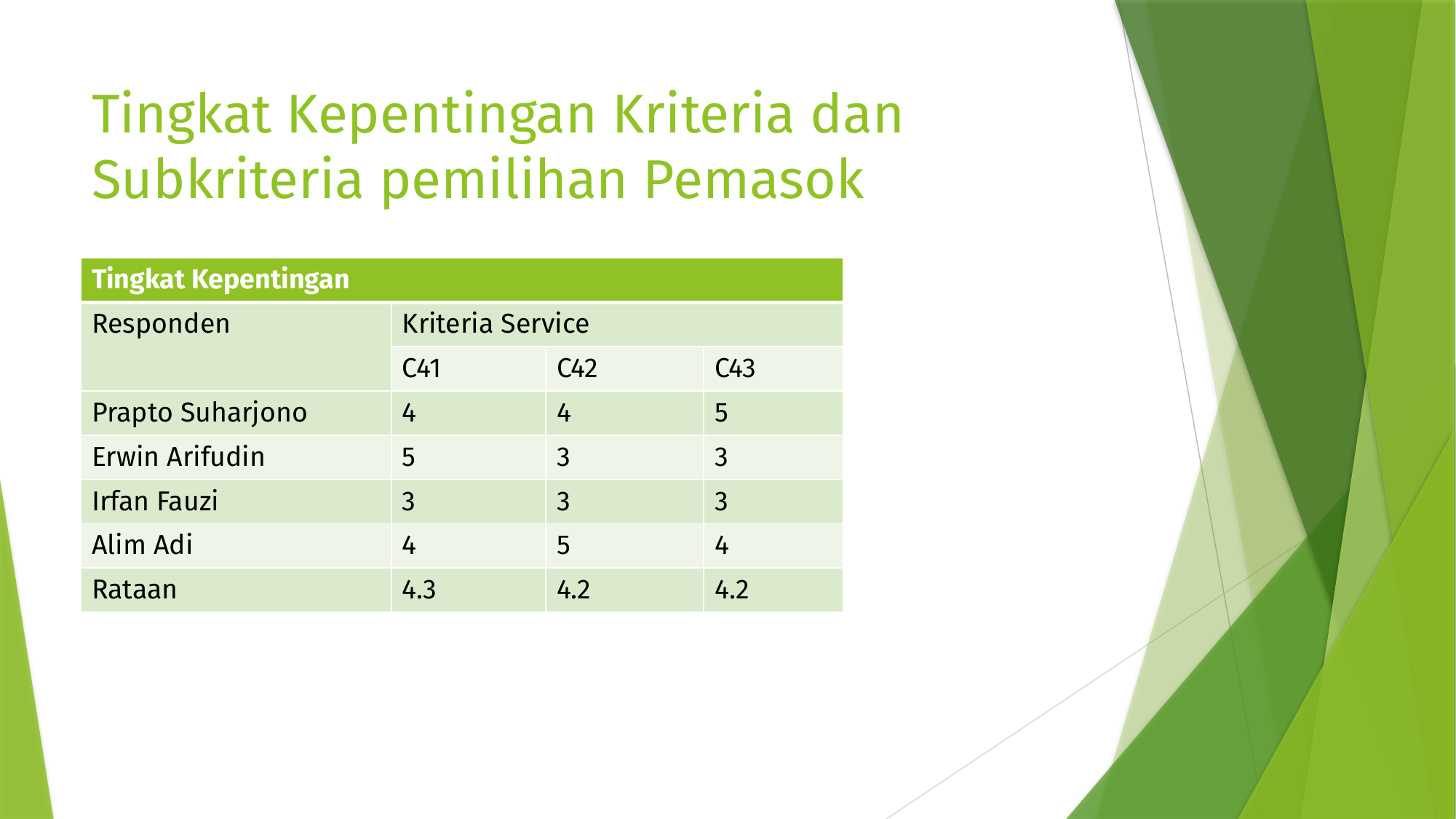

# Tingkat Kepentingan Kriteria dan Subkriteria pemilihan Pemasok
| Tingkat Kepentingan |  |  |  |
| --- | --- | --- | --- |
| Responden | Kriteria Service |  |  |
|  | C41 | C42 | C43 |
| Prapto Suharjono | 4 | 4 | 5 |
| Erwin Arifudin | 5 | 3 | 3 |
| Irfan Fauzi | 3 | 3 | 3 |
| Alim Adi | 4 | 5 | 4 |
| Rataan | 4.3 | 4.2 | 4.2 |